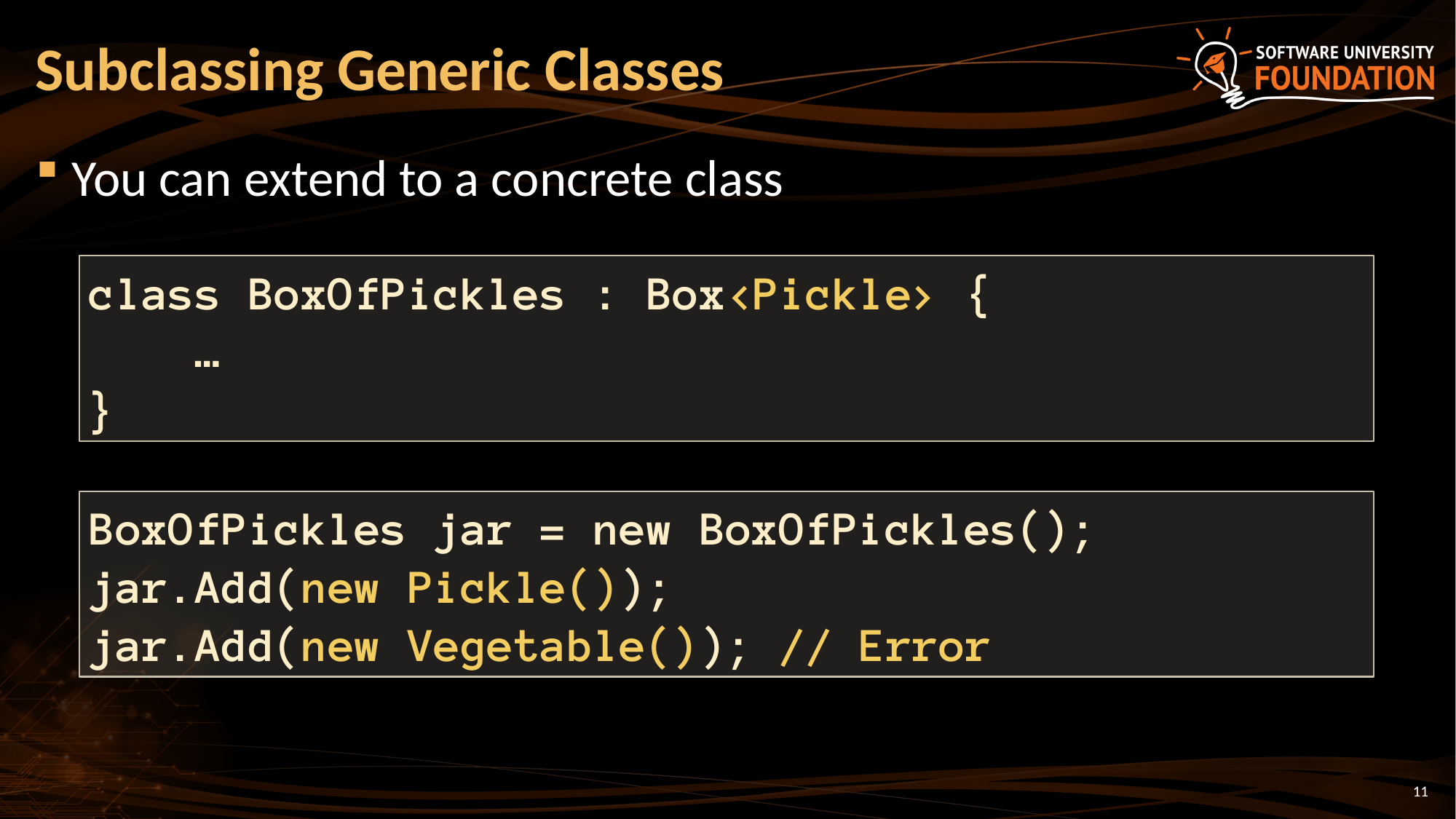

# Subclassing Generic Classes
You can extend to a concrete class

class BoxOfPickles : Box<Pickle> {
    …
}
BoxOfPickles jar = new BoxOfPickles();
jar.Add(new Pickle());
jar.Add(new Vegetable()); // Error
11